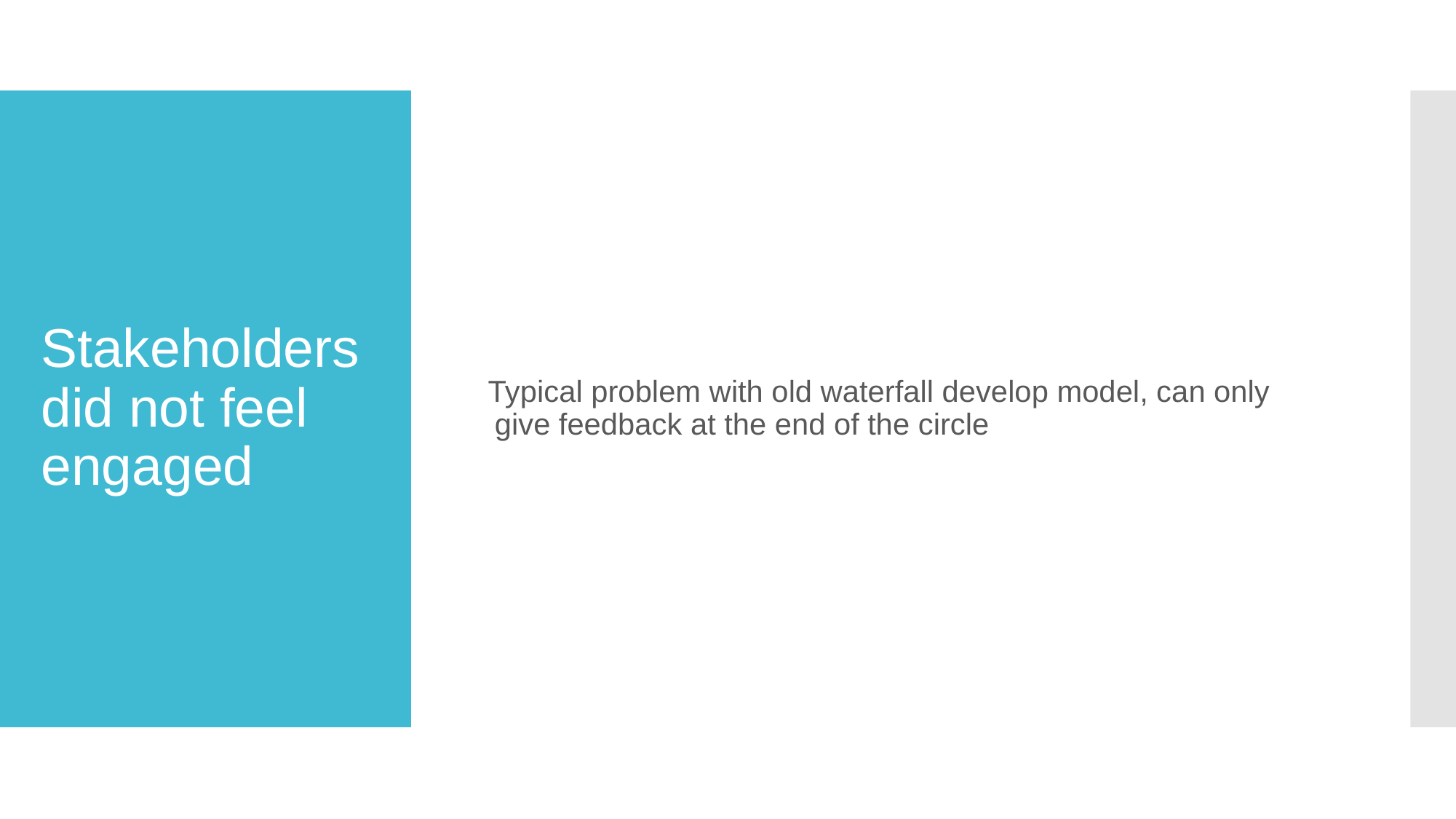

Typical problem with old waterfall develop model, can only give feedback at the end of the circle
# Stakeholders did not feel engaged